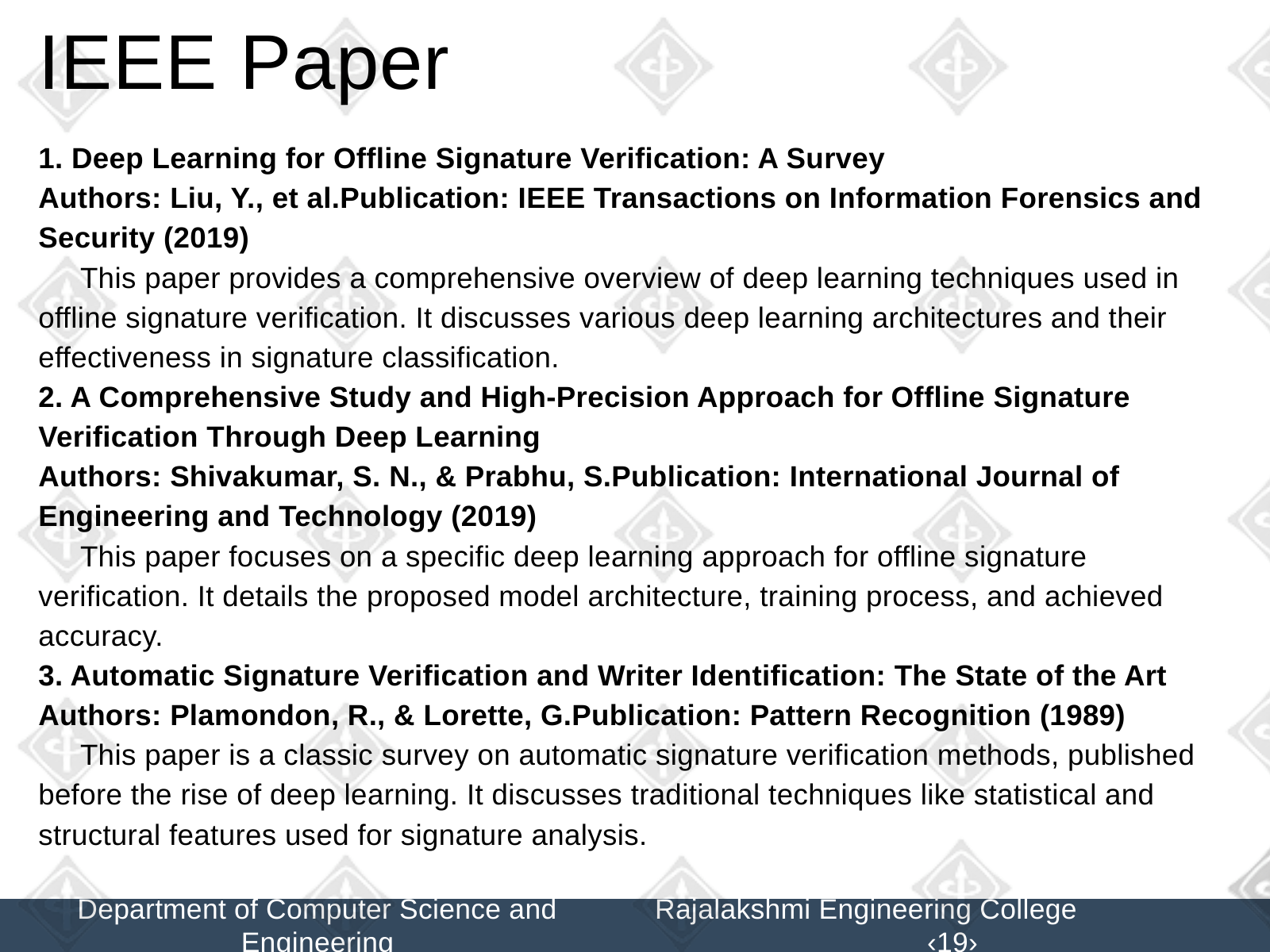

IEEE Paper

1. Deep Learning for Offline Signature Verification: A Survey
Authors: Liu, Y., et al.Publication: IEEE Transactions on Information Forensics and Security (2019)
     This paper provides a comprehensive overview of deep learning techniques used in offline signature verification. It discusses various deep learning architectures and their effectiveness in signature classification.
2. A Comprehensive Study and High-Precision Approach for Offline Signature Verification Through Deep Learning
Authors: Shivakumar, S. N., & Prabhu, S.Publication: International Journal of Engineering and Technology (2019)
     This paper focuses on a specific deep learning approach for offline signature verification. It details the proposed model architecture, training process, and achieved accuracy.
3. Automatic Signature Verification and Writer Identification: The State of the Art
Authors: Plamondon, R., & Lorette, G.Publication: Pattern Recognition (1989)
     This paper is a classic survey on automatic signature verification methods, published before the rise of deep learning. It discusses traditional techniques like statistical and structural features used for signature analysis.

Department of Computer Science and Engineering

Rajalakshmi Engineering College 		‹19›